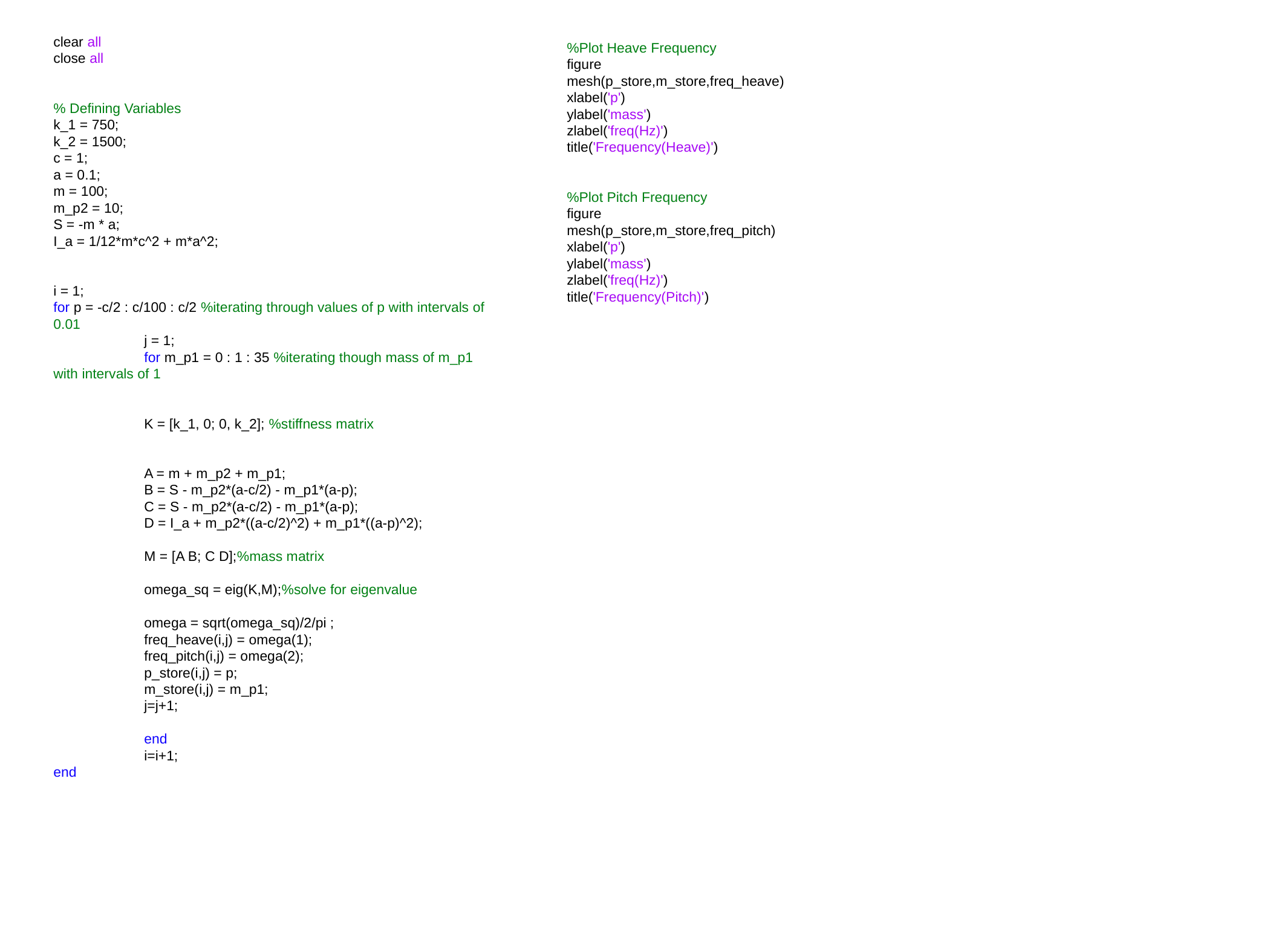

clear all
close all

% Defining Variables
k_1 = 750;
k_2 = 1500;
c = 1;
a = 0.1;
m = 100;
m_p2 = 10;
S = -m * a;
I_a = 1/12*m*c^2 + m*a^2;

i = 1;
for p = -c/2 : c/100 : c/2 %iterating through values of p with intervals of 0.01
	j = 1;
	for m_p1 = 0 : 1 : 35 %iterating though mass of m_p1 with intervals of 1

	K = [k_1, 0; 0, k_2]; %stiffness matrix

	A = m + m_p2 + m_p1;
	B = S - m_p2*(a-c/2) - m_p1*(a-p);
	C = S - m_p2*(a-c/2) - m_p1*(a-p);
	D = I_a + m_p2*((a-c/2)^2) + m_p1*((a-p)^2);
	M = [A B; C D];%mass matrix

	omega_sq = eig(K,M);%solve for eigenvalue

	omega = sqrt(omega_sq)/2/pi ;
	freq_heave(i,j) = omega(1);
	freq_pitch(i,j) = omega(2);
	p_store(i,j) = p;
	m_store(i,j) = m_p1;
	j=j+1;

	end
	i=i+1;
end

%Plot Heave Frequency
figure
mesh(p_store,m_store,freq_heave)
xlabel('p')
ylabel('mass')
zlabel('freq(Hz)')
title('Frequency(Heave)')

%Plot Pitch Frequency
figure
mesh(p_store,m_store,freq_pitch)
xlabel('p')
ylabel('mass')
zlabel('freq(Hz)')
title('Frequency(Pitch)')